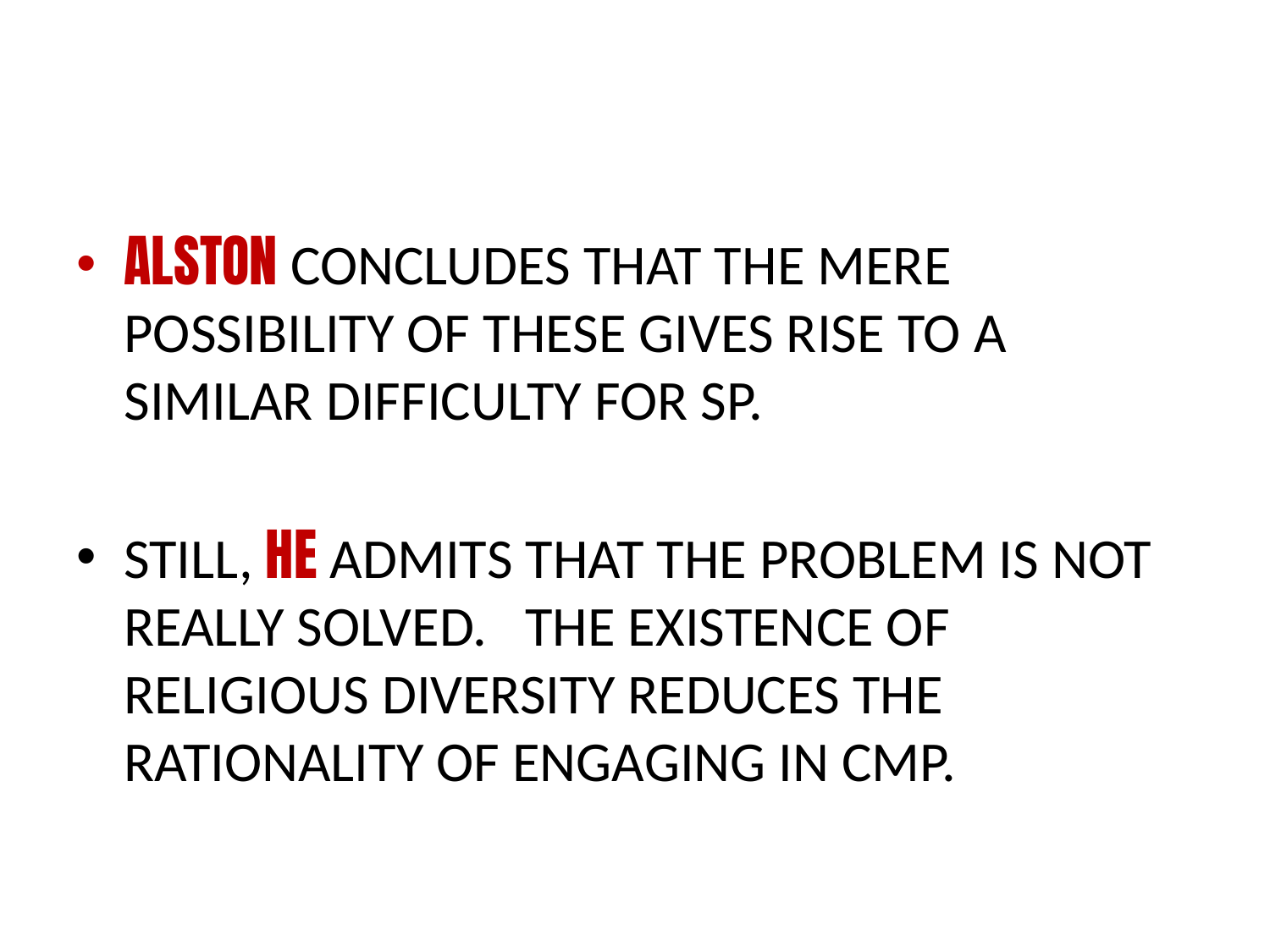

#
ALSTON CONCLUDES THAT THE MERE POSSIBILITY OF THESE GIVES RISE TO A SIMILAR DIFFICULTY FOR SP.

STILL, HE ADMITS THAT THE PROBLEM IS NOT REALLY SOLVED.   THE EXISTENCE OF RELIGIOUS DIVERSITY REDUCES THE RATIONALITY OF ENGAGING IN CMP.